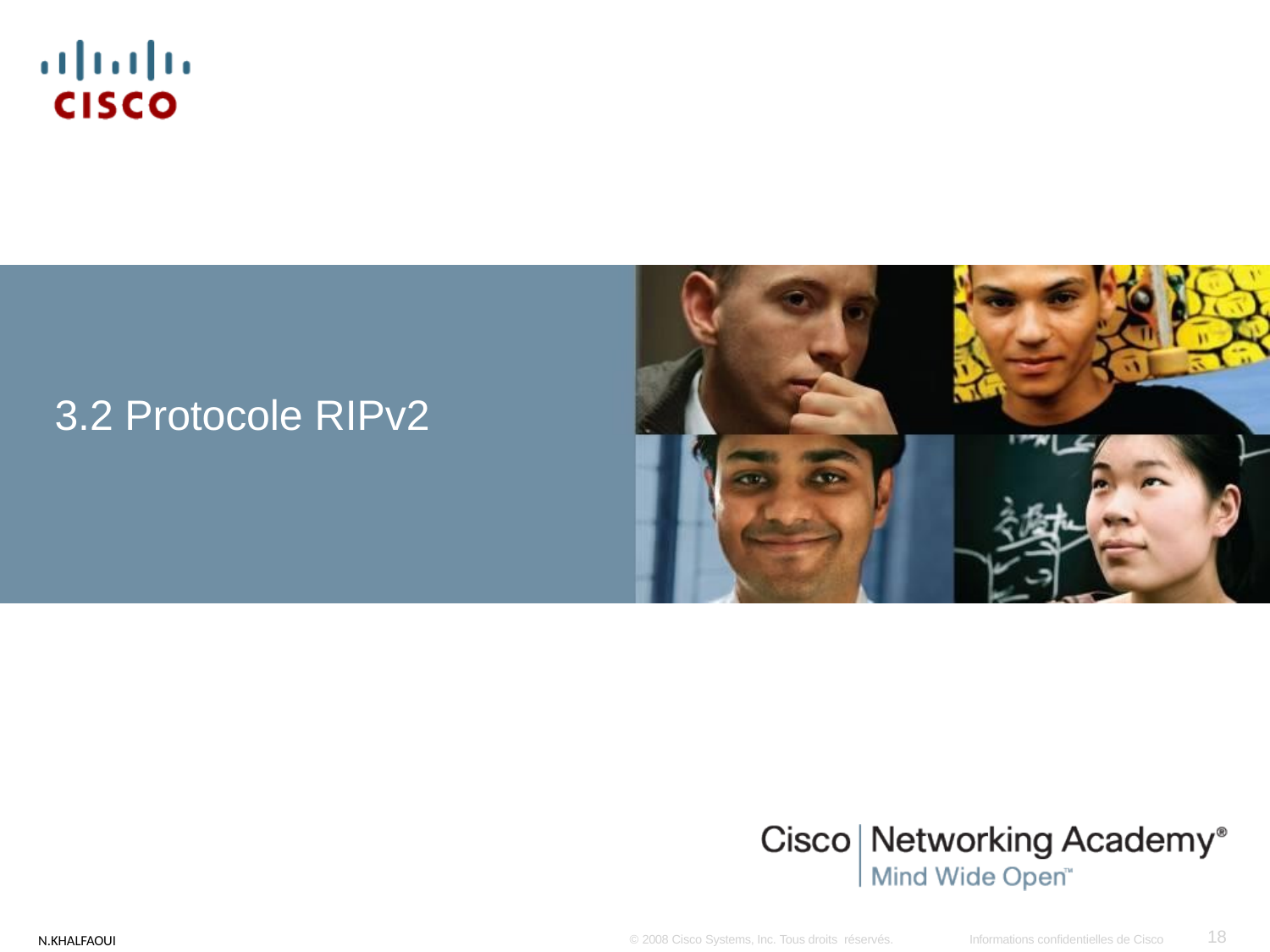

# 3.2 Protocole RIPv2

18
N.KHALFAOUI
© 2008 Cisco Systems, Inc. Tous droits réservés.
Informations confidentielles de Cisco